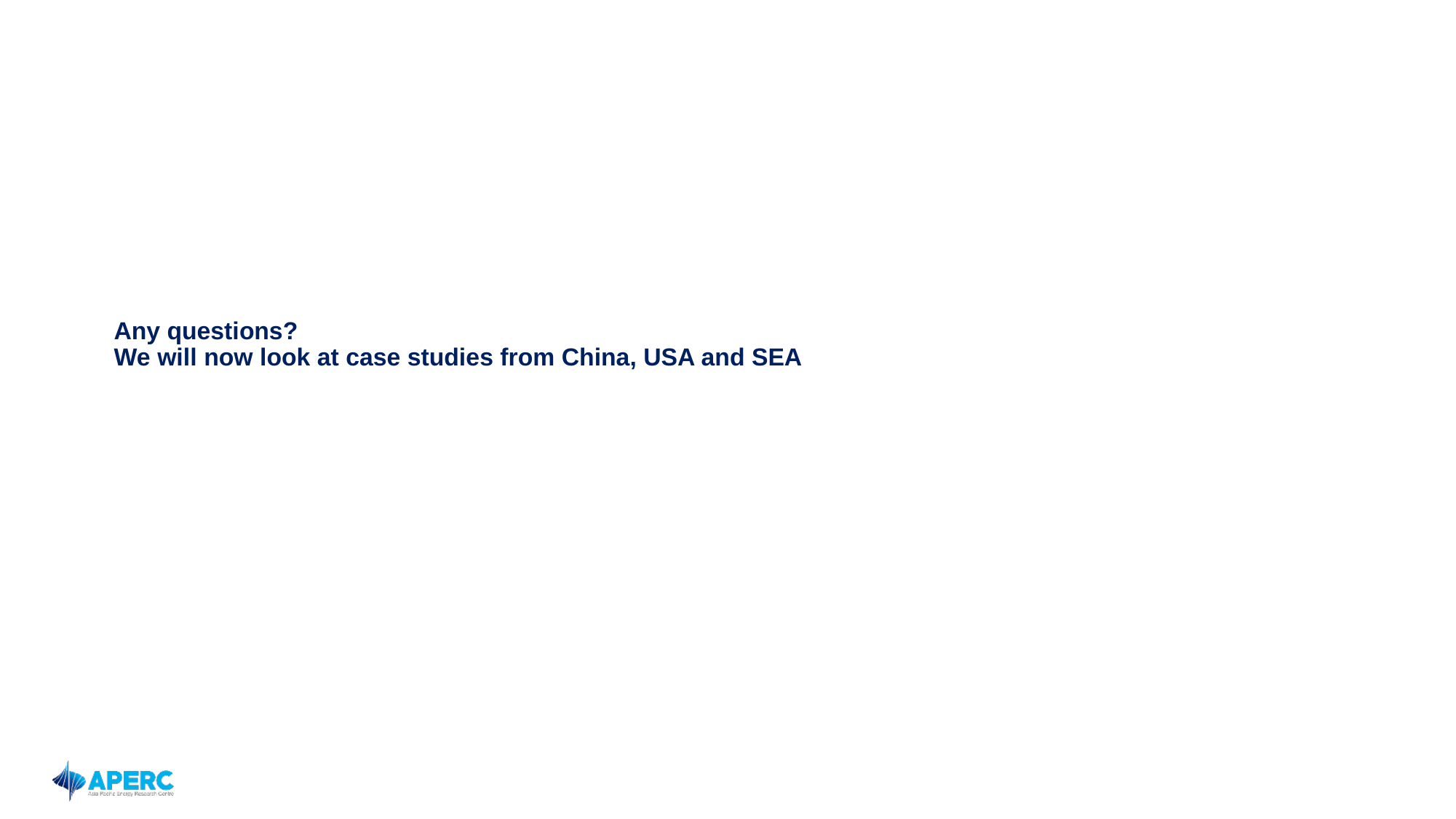

# Any questions? We will now look at case studies from China, USA and SEA